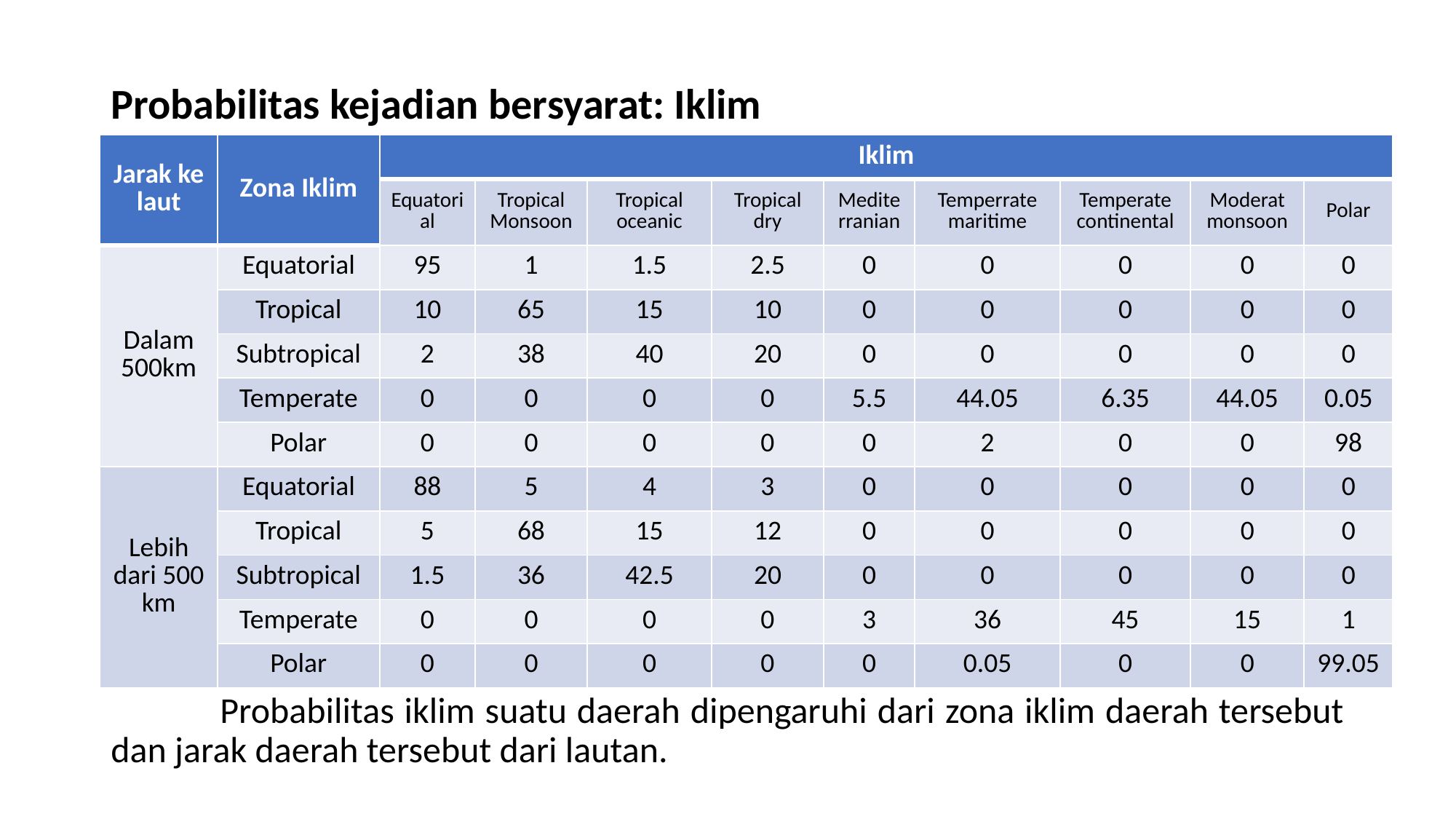

Probabilitas kejadian bersyarat: Iklim

	Probabilitas iklim suatu daerah dipengaruhi dari zona iklim daerah tersebut dan jarak daerah tersebut dari lautan.
| Jarak ke laut | Zona Iklim | Iklim |  |  |  |  |  |  |  |  |
| --- | --- | --- | --- | --- | --- | --- | --- | --- | --- | --- |
|  |  | Equatorial | Tropical Monsoon | Tropical oceanic | Tropical dry | Mediterranian | Temperrate maritime | Temperate continental | Moderat monsoon | Polar |
| Dalam 500km | Equatorial | 95 | 1 | 1.5 | 2.5 | 0 | 0 | 0 | 0 | 0 |
|  | Tropical | 10 | 65 | 15 | 10 | 0 | 0 | 0 | 0 | 0 |
|  | Subtropical | 2 | 38 | 40 | 20 | 0 | 0 | 0 | 0 | 0 |
|  | Temperate | 0 | 0 | 0 | 0 | 5.5 | 44.05 | 6.35 | 44.05 | 0.05 |
|  | Polar | 0 | 0 | 0 | 0 | 0 | 2 | 0 | 0 | 98 |
| Lebih dari 500 km | Equatorial | 88 | 5 | 4 | 3 | 0 | 0 | 0 | 0 | 0 |
|  | Tropical | 5 | 68 | 15 | 12 | 0 | 0 | 0 | 0 | 0 |
|  | Subtropical | 1.5 | 36 | 42.5 | 20 | 0 | 0 | 0 | 0 | 0 |
|  | Temperate | 0 | 0 | 0 | 0 | 3 | 36 | 45 | 15 | 1 |
|  | Polar | 0 | 0 | 0 | 0 | 0 | 0.05 | 0 | 0 | 99.05 |